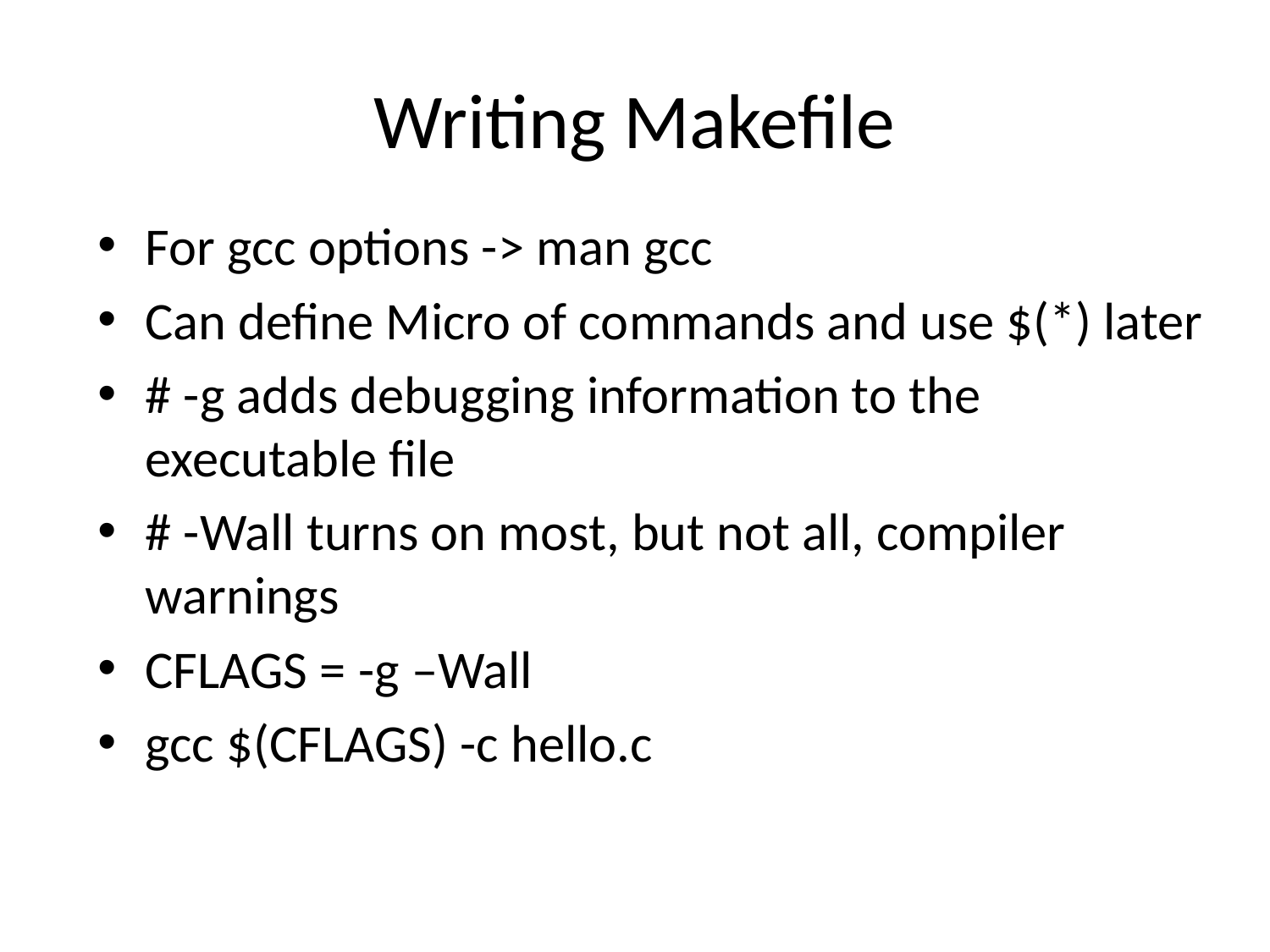

# Writing Makefile
For gcc options -> man gcc
Can define Micro of commands and use $(*) later
# -g adds debugging information to the executable file
# -Wall turns on most, but not all, compiler warnings
CFLAGS = -g –Wall
gcc $(CFLAGS) -c hello.c